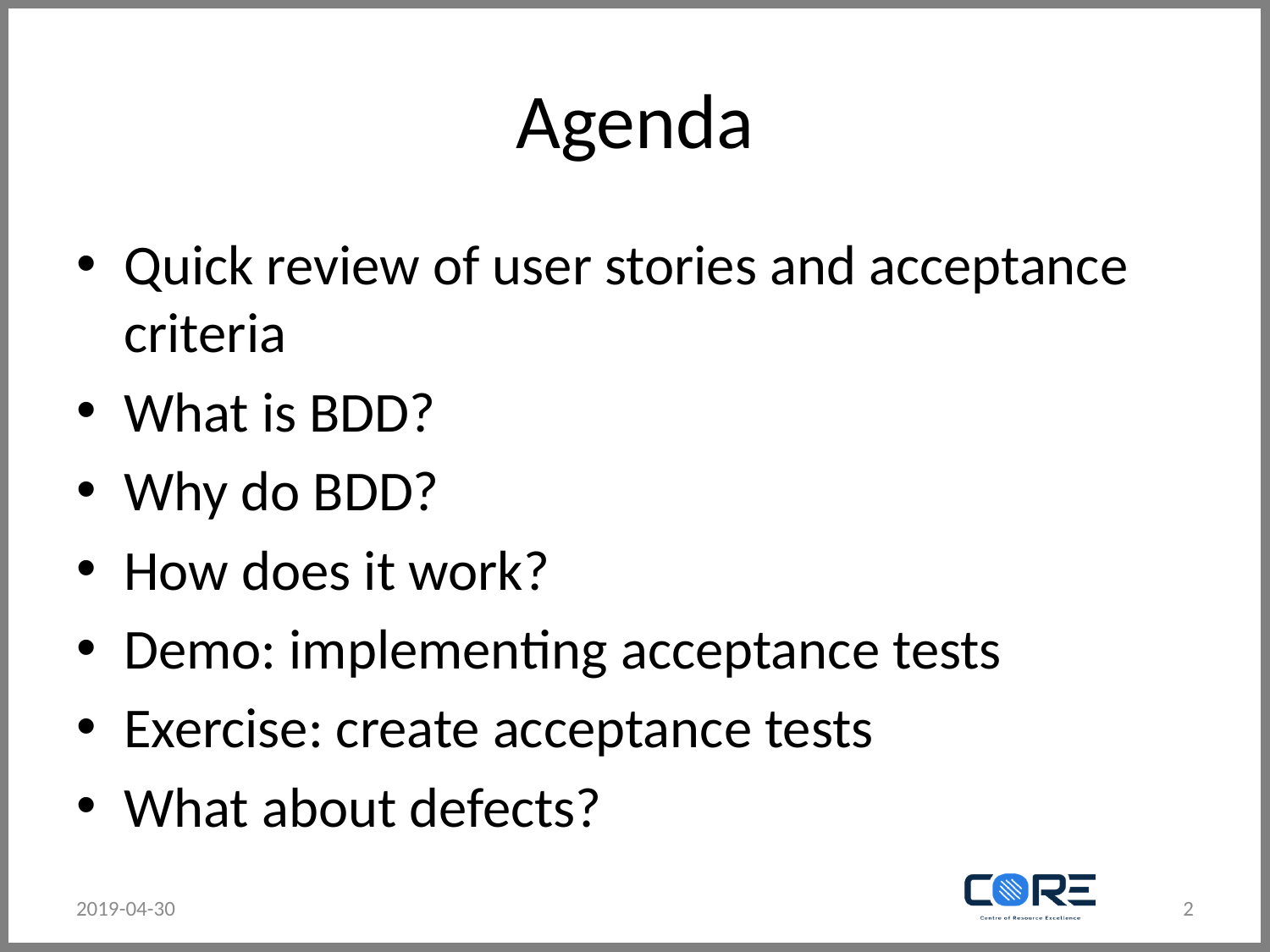

# Agenda
Quick review of user stories and acceptance criteria
What is BDD?
Why do BDD?
How does it work?
Demo: implementing acceptance tests
Exercise: create acceptance tests
What about defects?

2019-04-30
2